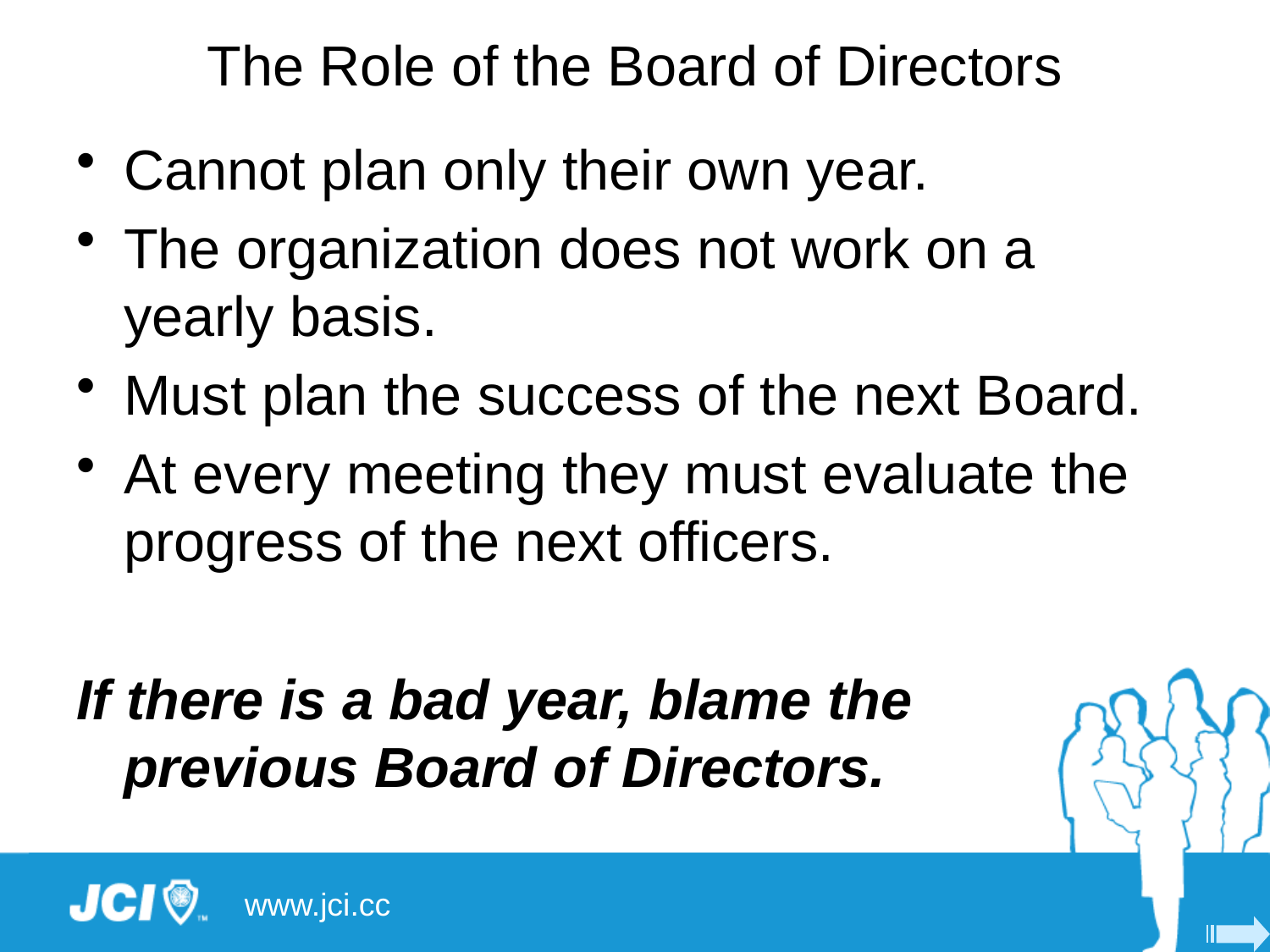

# The Role of the Board of Directors
Cannot plan only their own year.
The organization does not work on a yearly basis.
Must plan the success of the next Board.
At every meeting they must evaluate the progress of the next officers.

If there is a bad year, blame the previous Board of Directors.